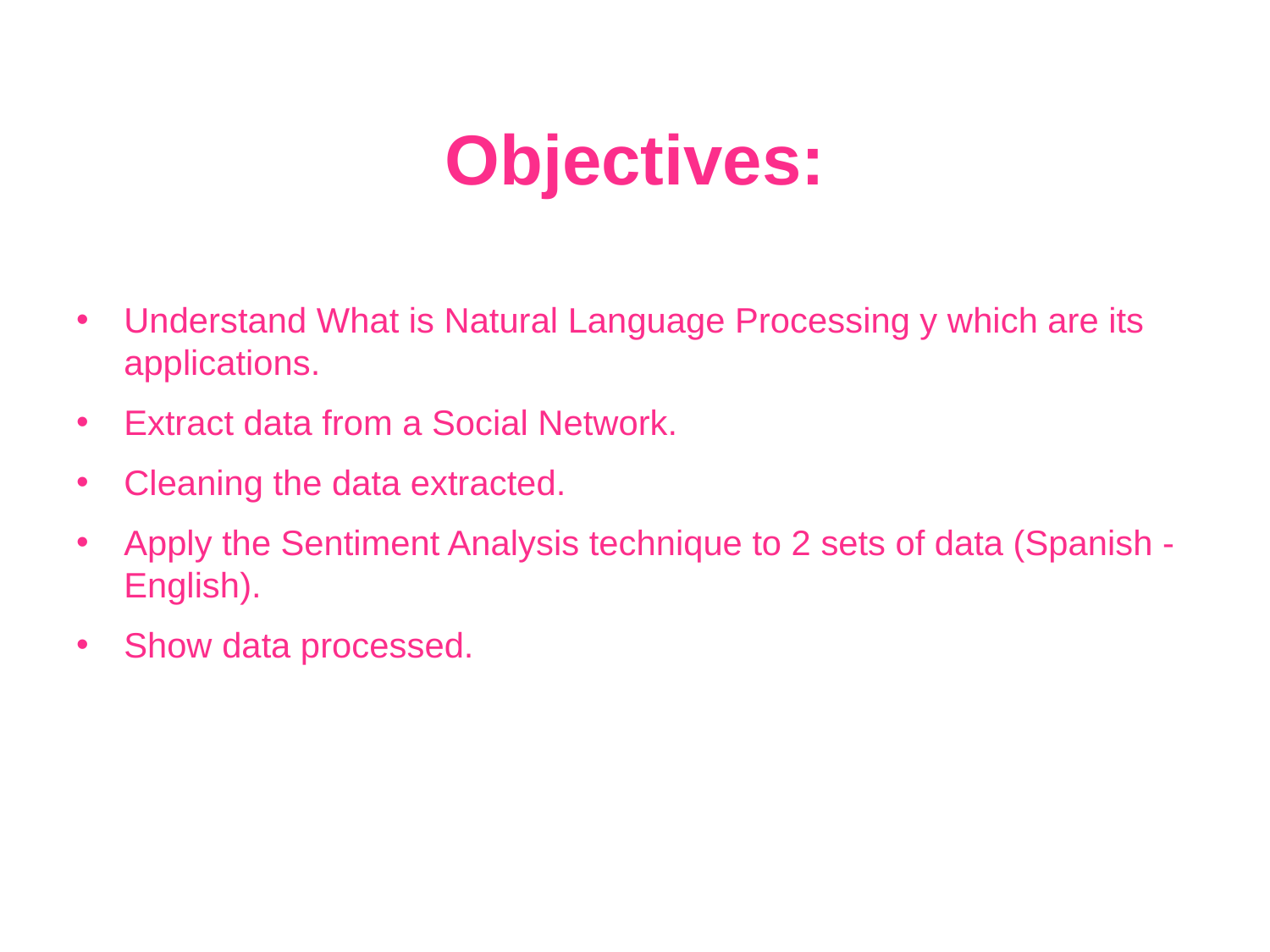

# Objectives:
Understand What is Natural Language Processing y which are its applications.
Extract data from a Social Network.
Cleaning the data extracted.
Apply the Sentiment Analysis technique to 2 sets of data (Spanish - English).
Show data processed.